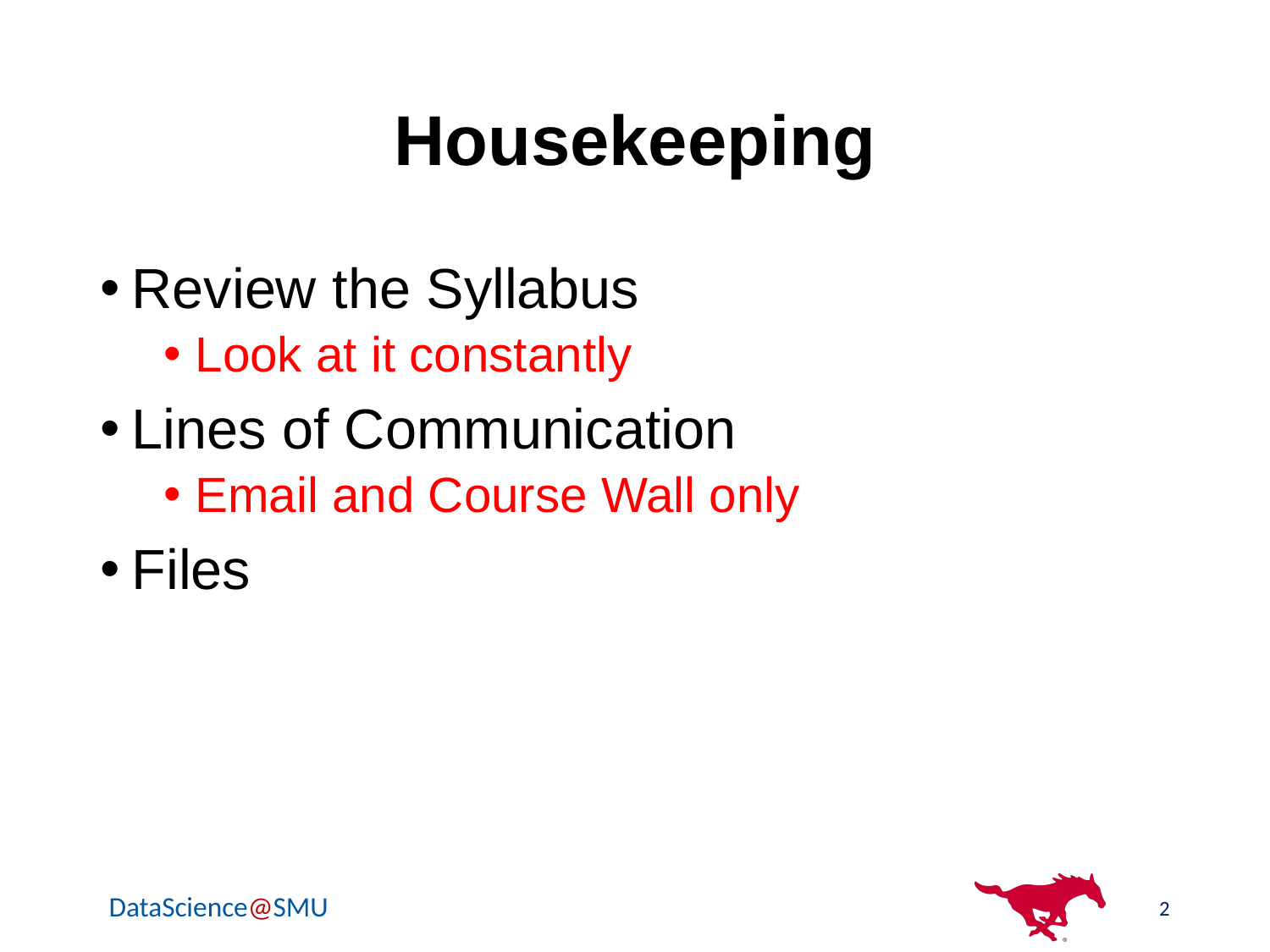

# Housekeeping
Review the Syllabus
Look at it constantly
Lines of Communication
Email and Course Wall only
Files
2